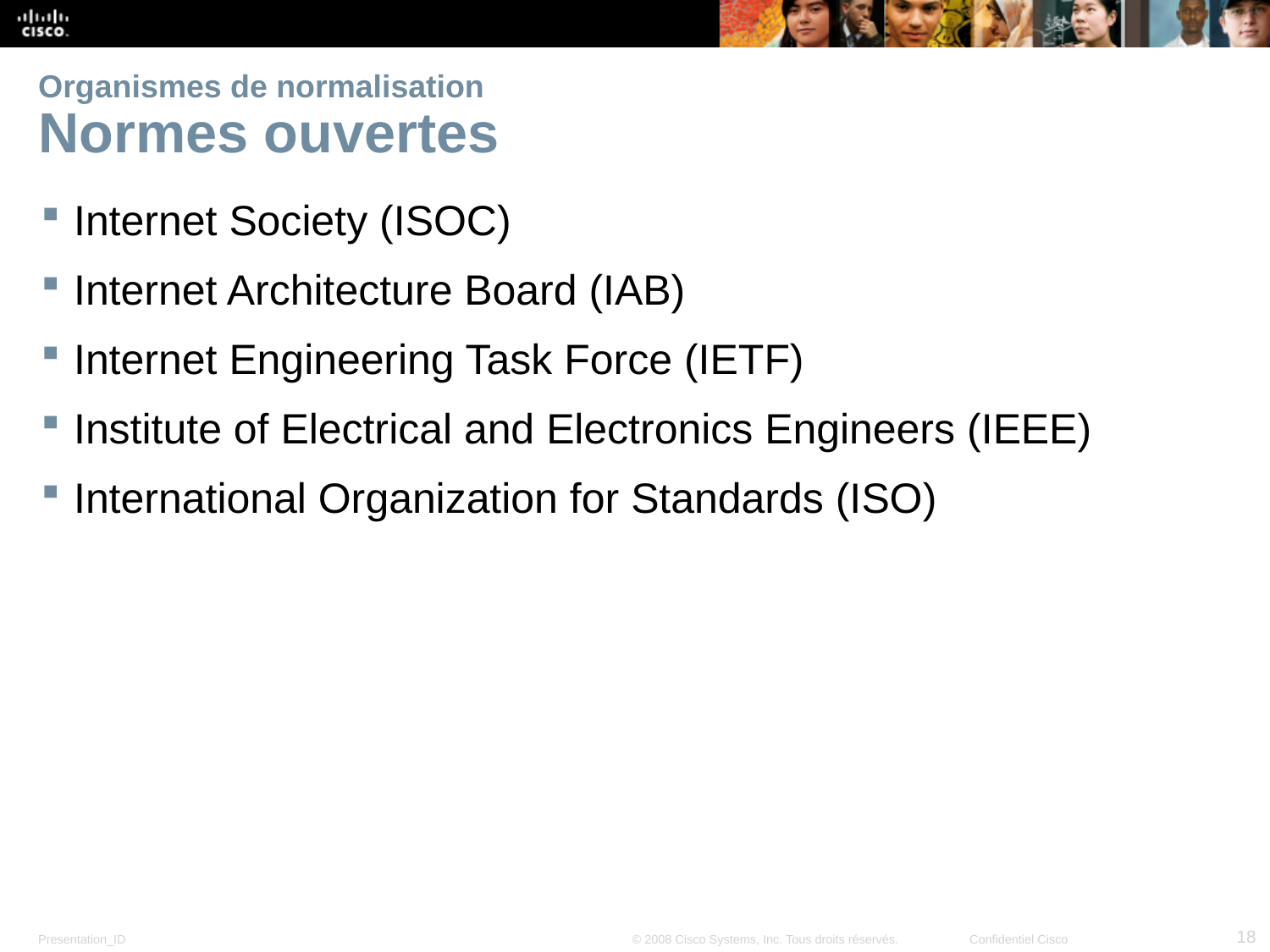

# Organismes de normalisation Normes ouvertes
Internet Society (ISOC)
Internet Architecture Board (IAB)
Internet Engineering Task Force (IETF)
Institute of Electrical and Electronics Engineers (IEEE)
International Organization for Standards (ISO)